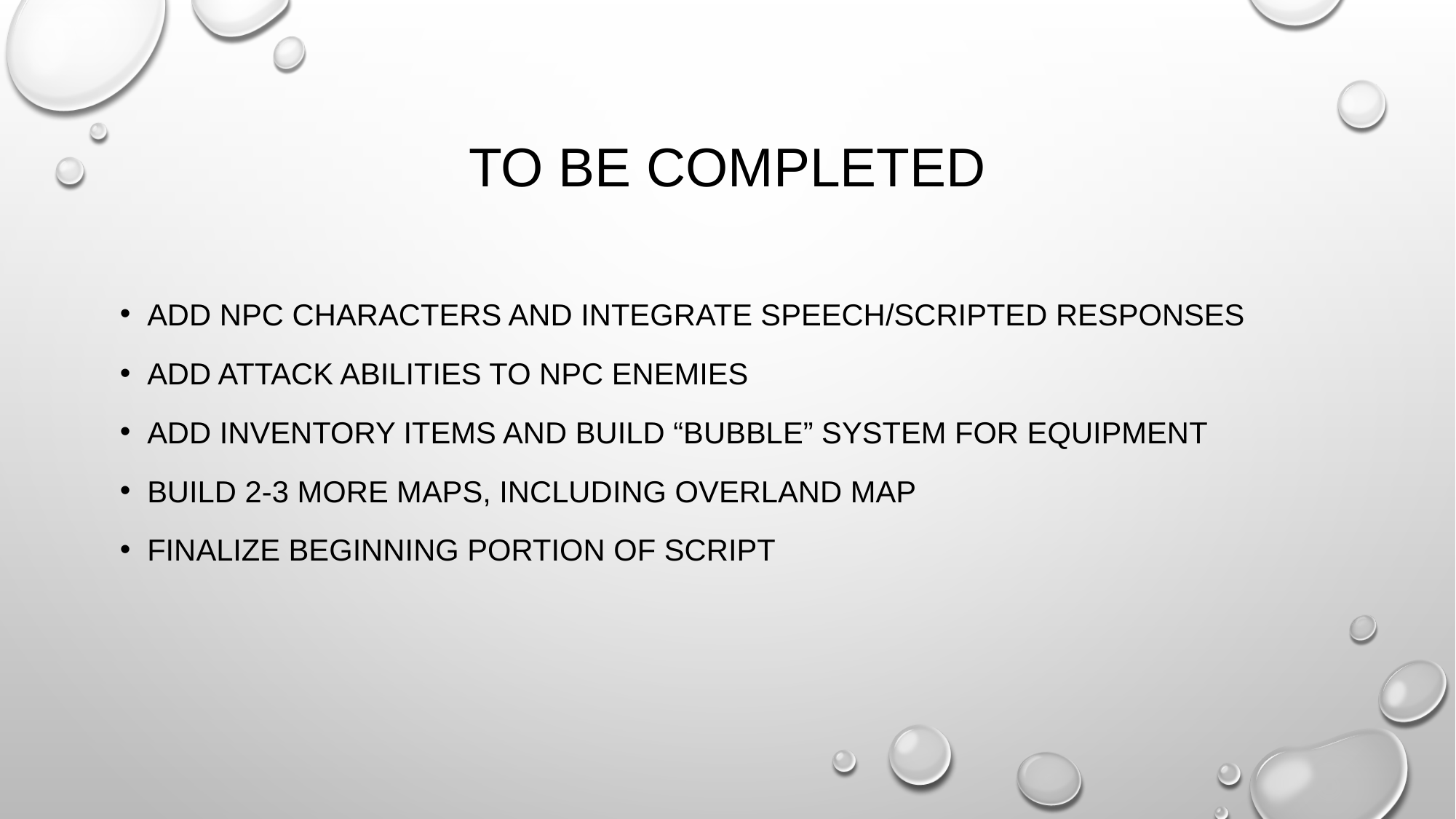

# To be completed
Add npc characters and integrate speech/scripted responses
Add attack abilities to Npc enemies
Add inventory items and build “bubble” system for equipment
Build 2-3 more maps, including overland map
Finalize beginning portion of script